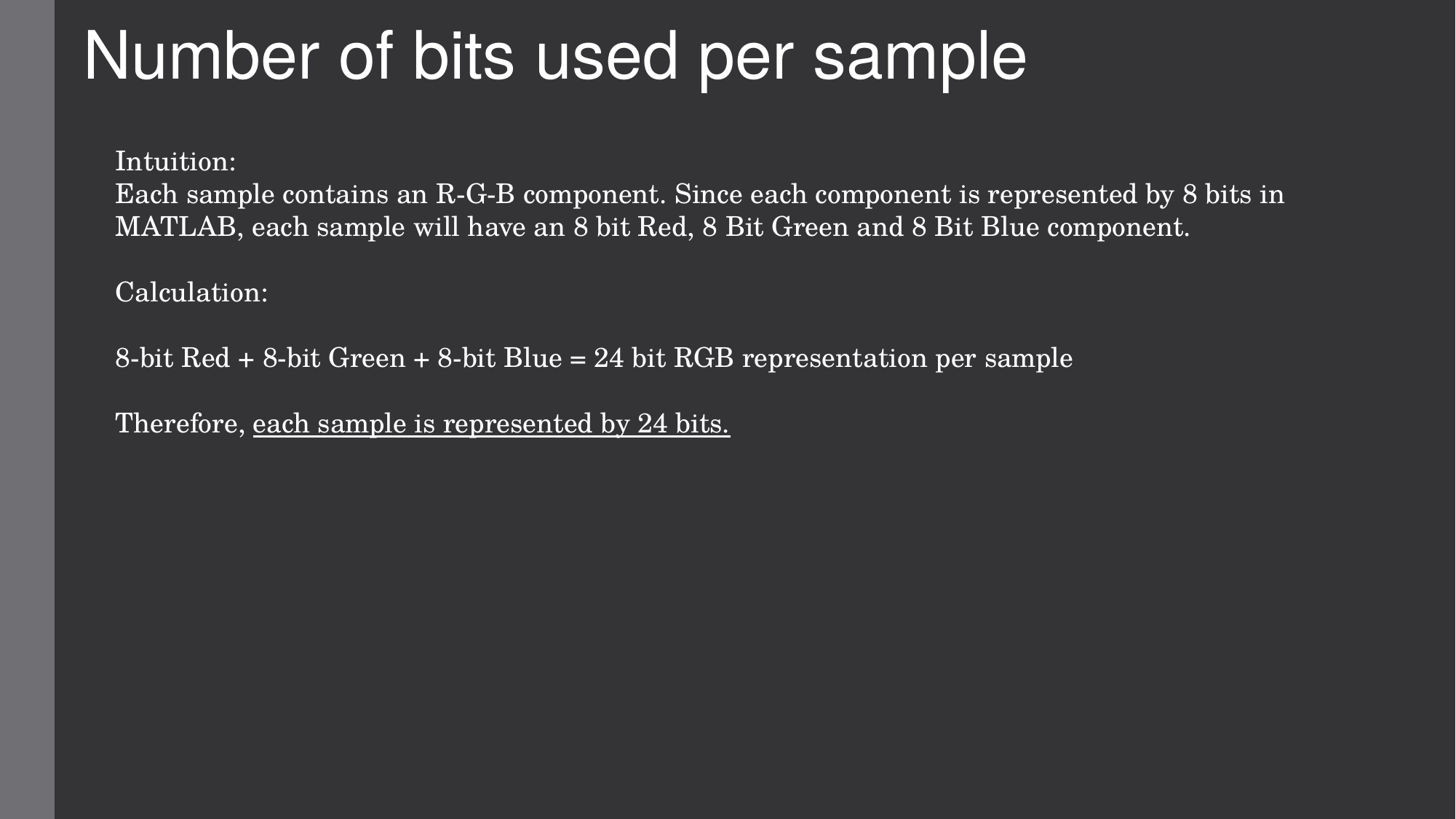

Number of bits used per sample
Intuition:
Each sample contains an R-G-B component. Since each component is represented by 8 bits in MATLAB, each sample will have an 8 bit Red, 8 Bit Green and 8 Bit Blue component.

Calculation:

8-bit Red + 8-bit Green + 8-bit Blue = 24 bit RGB representation per sample

Therefore, each sample is represented by 24 bits.